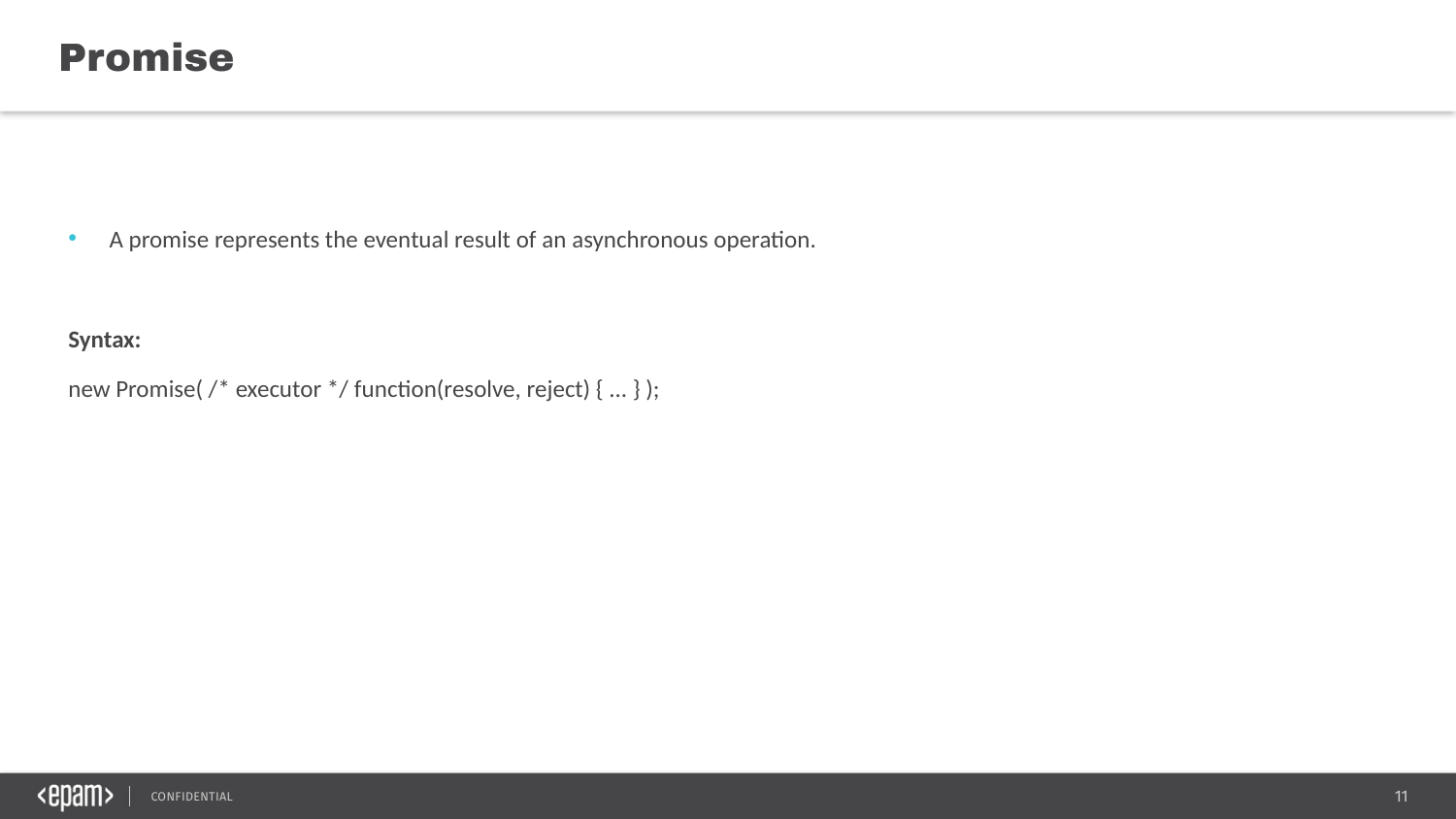

Promise
A promise represents the eventual result of an asynchronous operation.

Syntax:
new Promise( /* executor */ function(resolve, reject) { ... } );